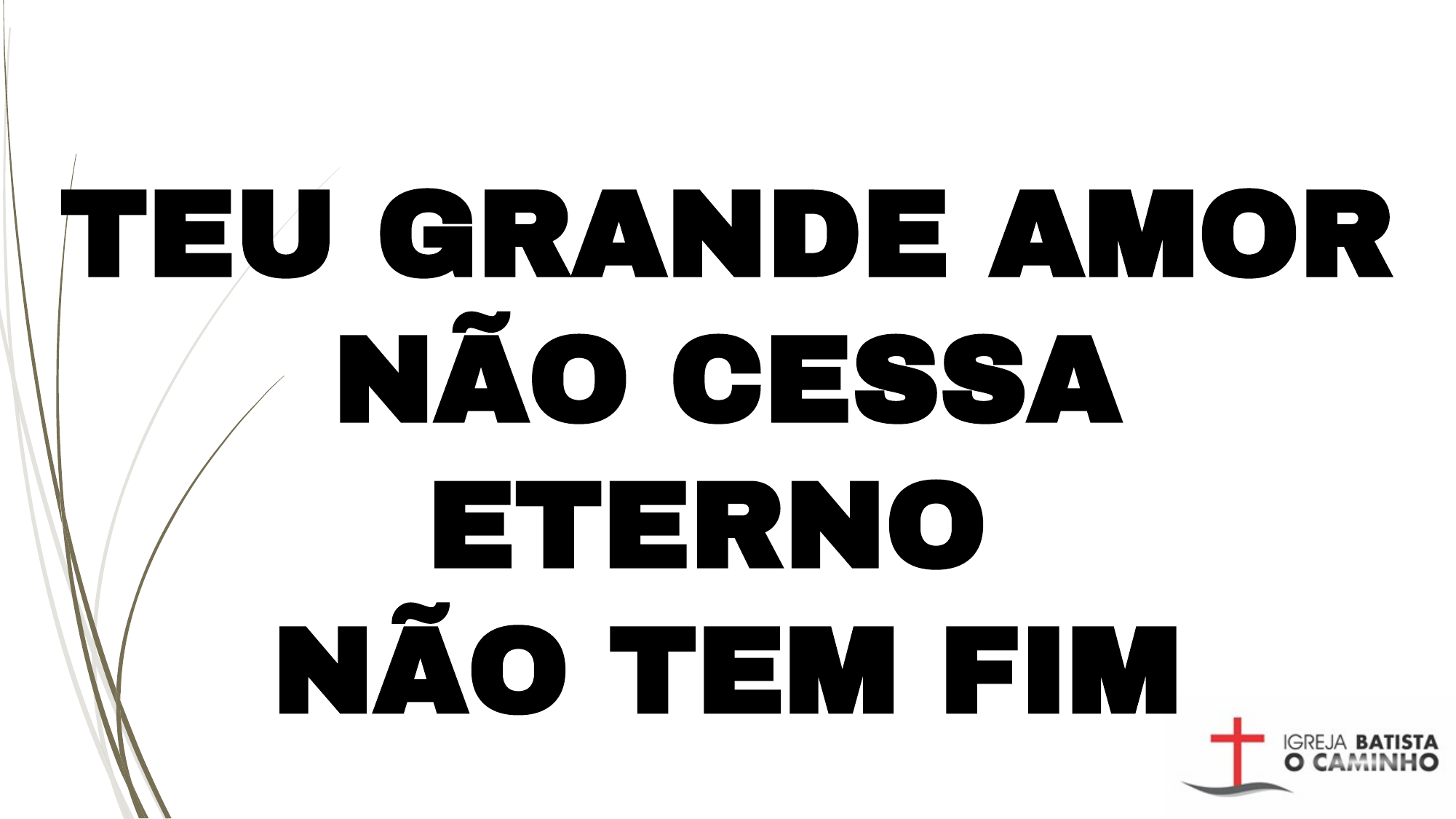

# TEU GRANDE AMOR NÃO CESSA ETERNO NÃO TEM FIM